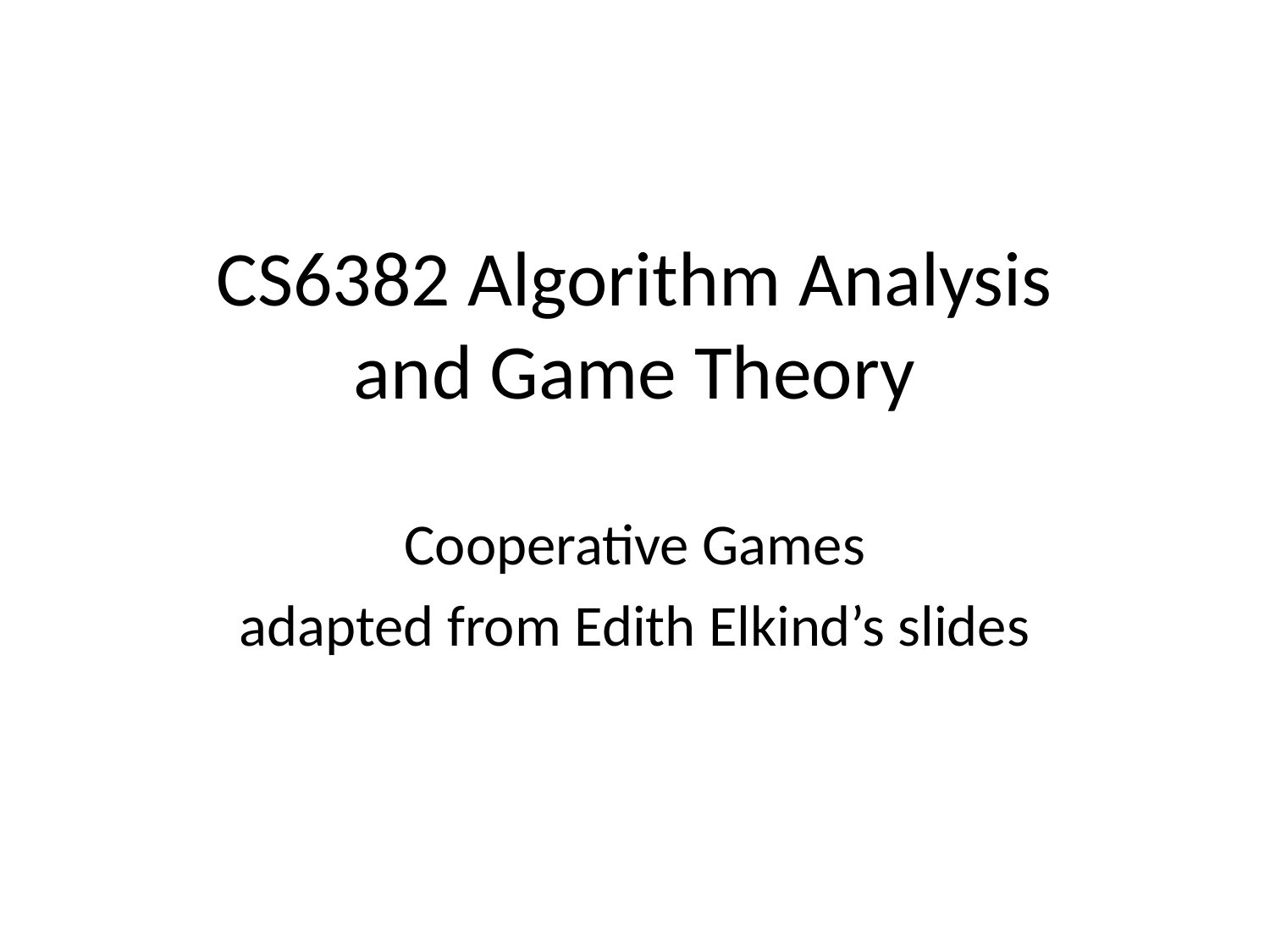

CS6382 Algorithm Analysis and Game Theory
Cooperative Games
adapted from Edith Elkind’s slides